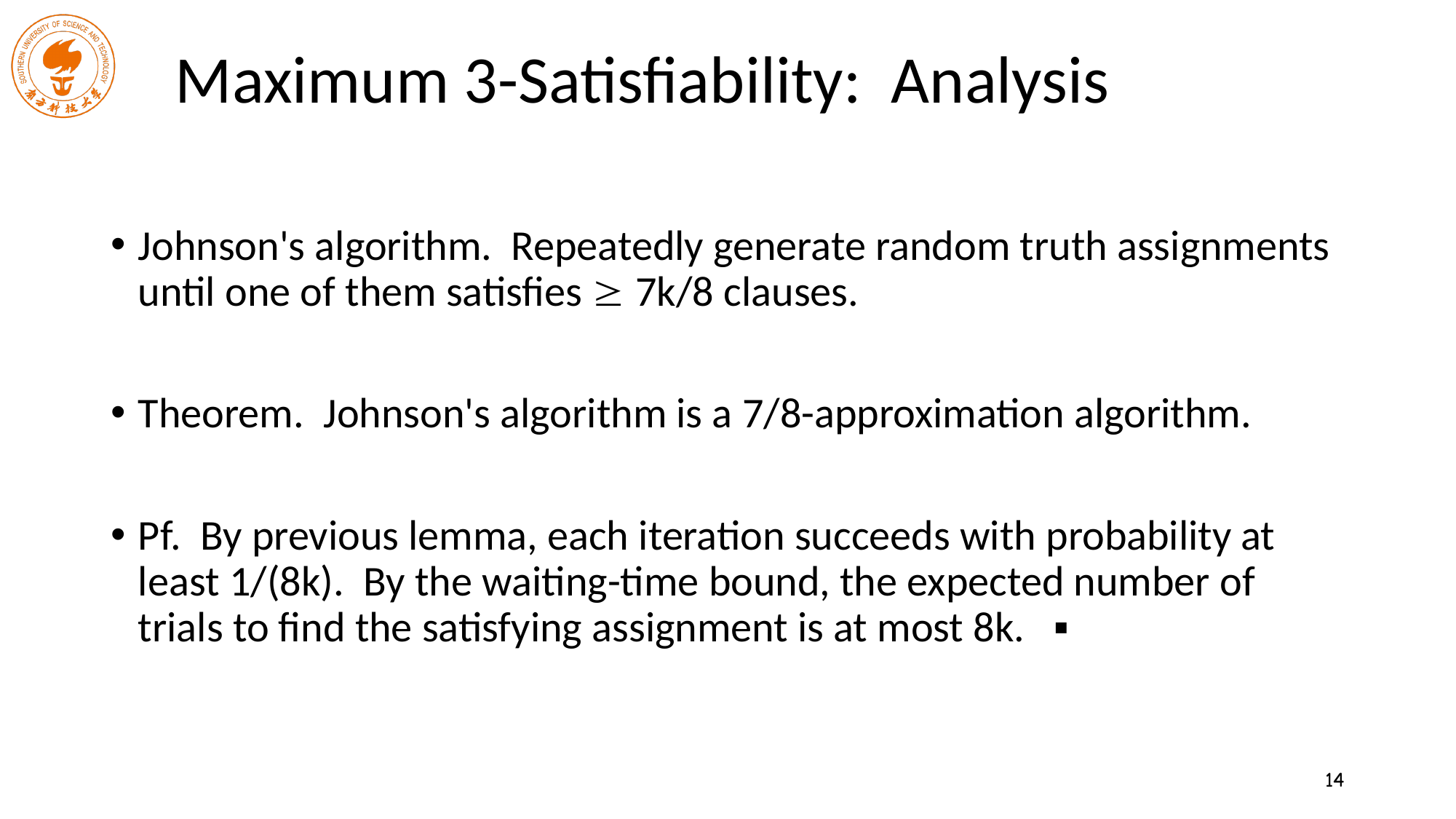

# Maximum 3-Satisfiability:  Analysis
Johnson's algorithm.  Repeatedly generate random truth assignments until one of them satisfies ≥ 7k/8 clauses.

Theorem.  Johnson's algorithm is a 7/8-approximation algorithm.

Pf.  By previous lemma, each iteration succeeds with probability at least 1/(8k).  By the waiting-time bound, the expected number of trials to find the satisfying assignment is at most 8k.   ▪

14